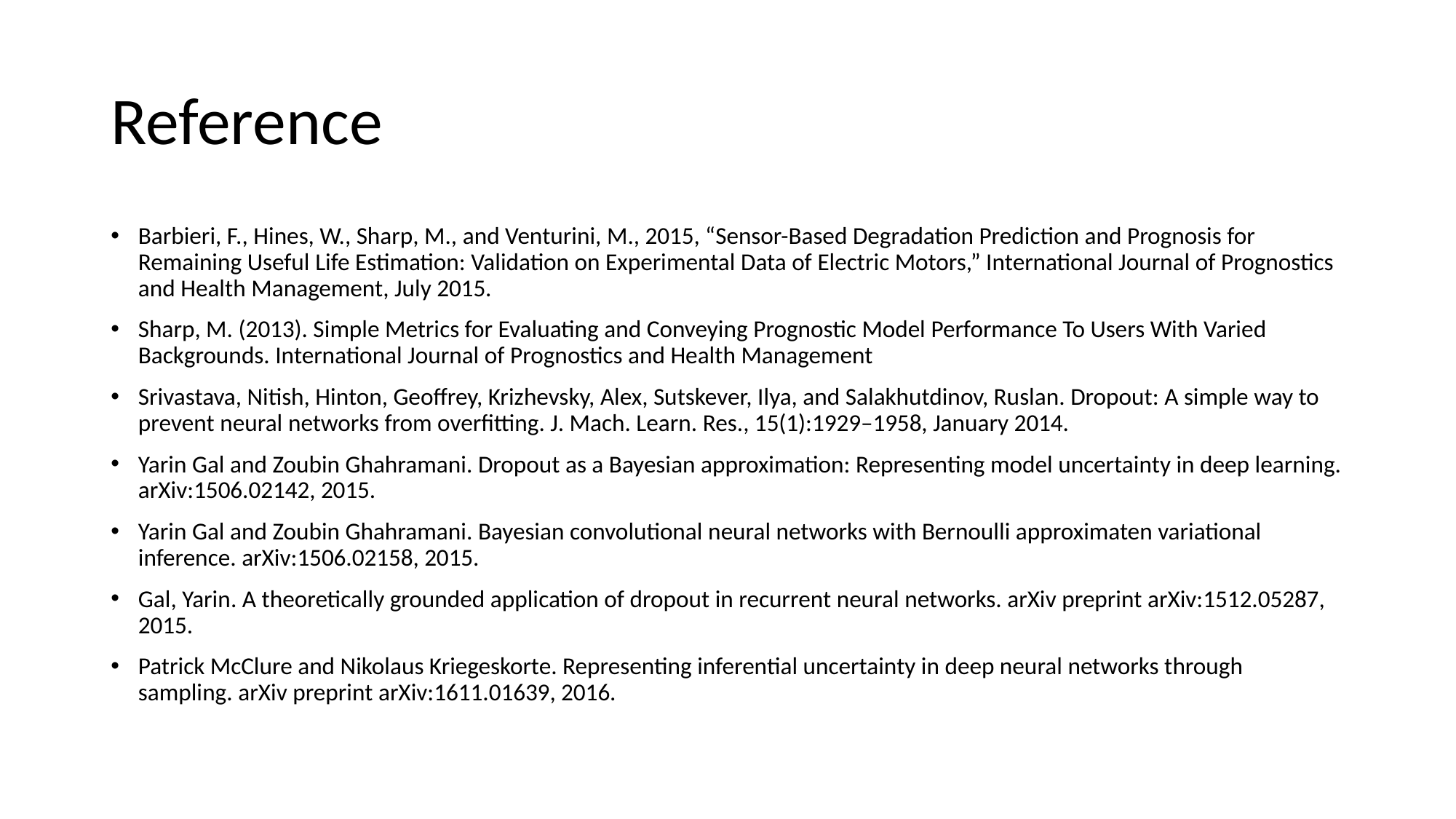

# Reference
Barbieri, F., Hines, W., Sharp, M., and Venturini, M., 2015, “Sensor-Based Degradation Prediction and Prognosis for Remaining Useful Life Estimation: Validation on Experimental Data of Electric Motors,” International Journal of Prognostics and Health Management, July 2015.
Sharp, M. (2013). Simple Metrics for Evaluating and Conveying Prognostic Model Performance To Users With Varied Backgrounds. International Journal of Prognostics and Health Management
Srivastava, Nitish, Hinton, Geoffrey, Krizhevsky, Alex, Sutskever, Ilya, and Salakhutdinov, Ruslan. Dropout: A simple way to prevent neural networks from overfitting. J. Mach. Learn. Res., 15(1):1929–1958, January 2014.
Yarin Gal and Zoubin Ghahramani. Dropout as a Bayesian approximation: Representing model uncertainty in deep learning. arXiv:1506.02142, 2015.
Yarin Gal and Zoubin Ghahramani. Bayesian convolutional neural networks with Bernoulli approximaten variational inference. arXiv:1506.02158, 2015.
Gal, Yarin. A theoretically grounded application of dropout in recurrent neural networks. arXiv preprint arXiv:1512.05287, 2015.
Patrick McClure and Nikolaus Kriegeskorte. Representing inferential uncertainty in deep neural networks through sampling. arXiv preprint arXiv:1611.01639, 2016.